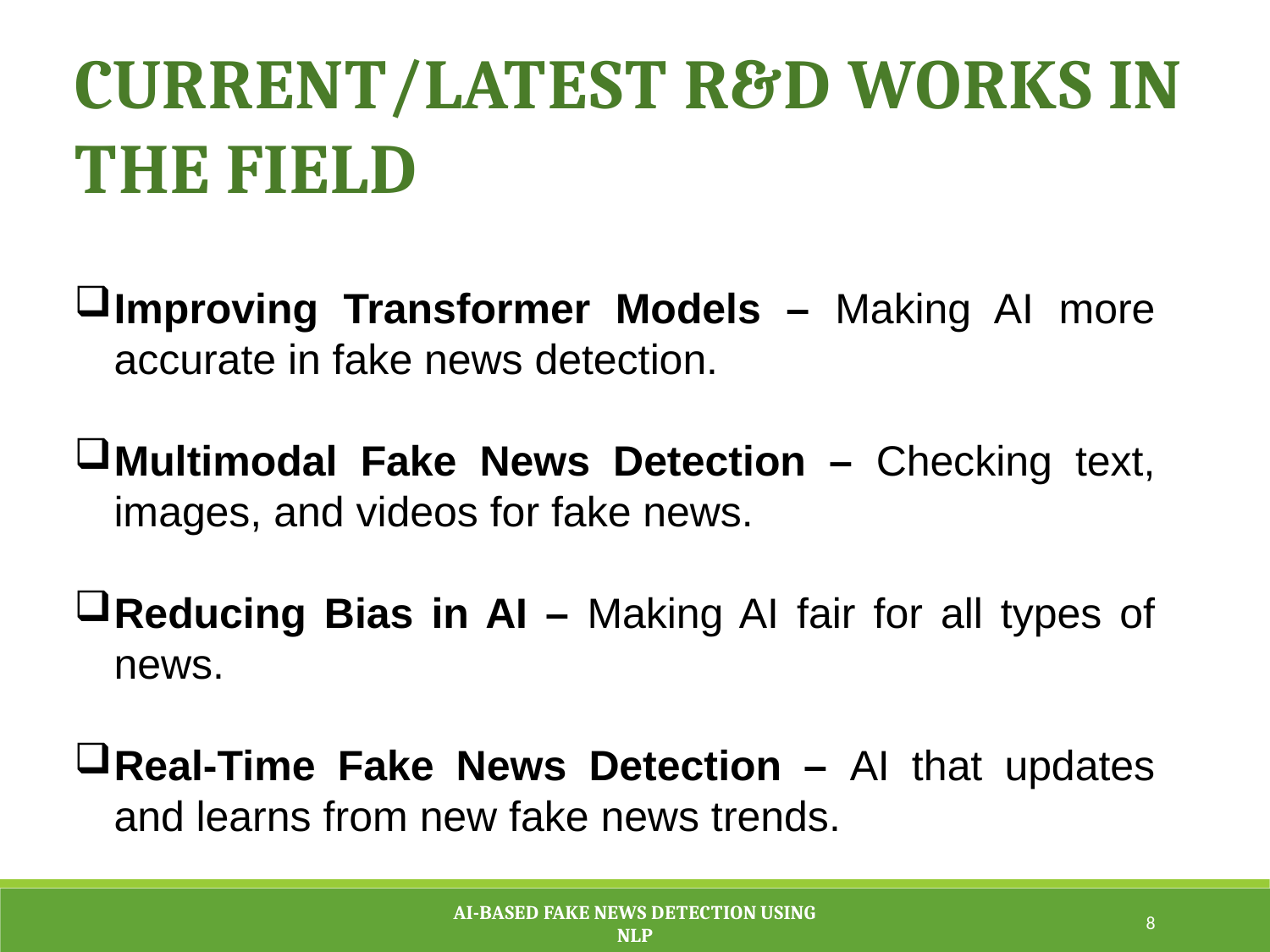

CURRENT/LATEST R&D WORKS IN THE FIELD
Improving Transformer Models – Making AI more accurate in fake news detection.

Multimodal Fake News Detection – Checking text, images, and videos for fake news.

Reducing Bias in AI – Making AI fair for all types of news.

Real-Time Fake News Detection – AI that updates and learns from new fake news trends.

AI-BASED FAKE NEWS DETECTION USING
NLP
8